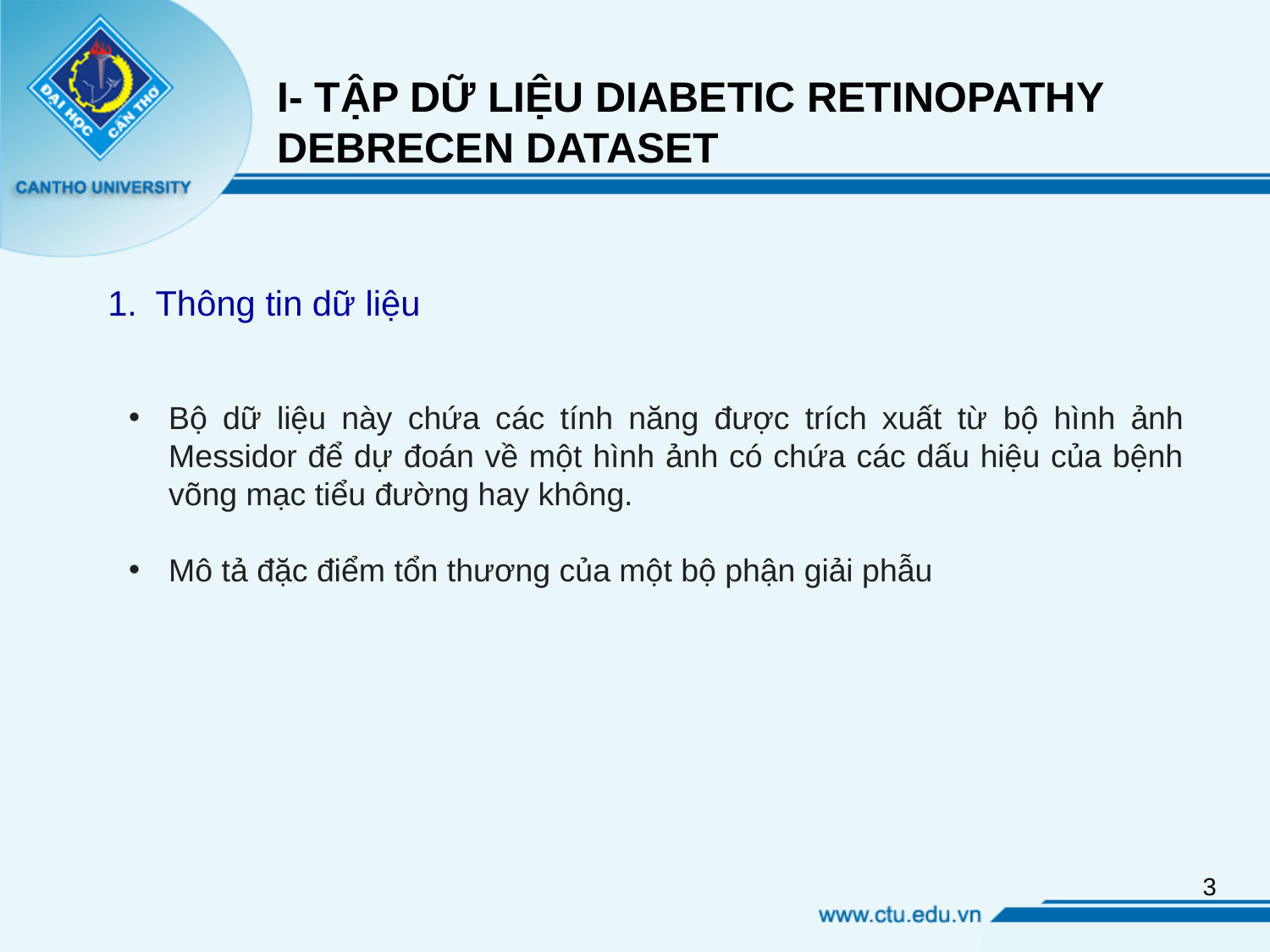

I- TẬP DỮ LIỆU DIABETIC RETINOPATHY DEBRECEN DATASET
Thông tin dữ liệu
Bộ dữ liệu này chứa các tính năng được trích xuất từ ​​bộ hình ảnh Messidor để dự đoán về một hình ảnh có chứa các dấu hiệu của bệnh võng mạc tiểu đường hay không.

Mô tả đặc điểm tổn thương của một bộ phận giải phẫu
3